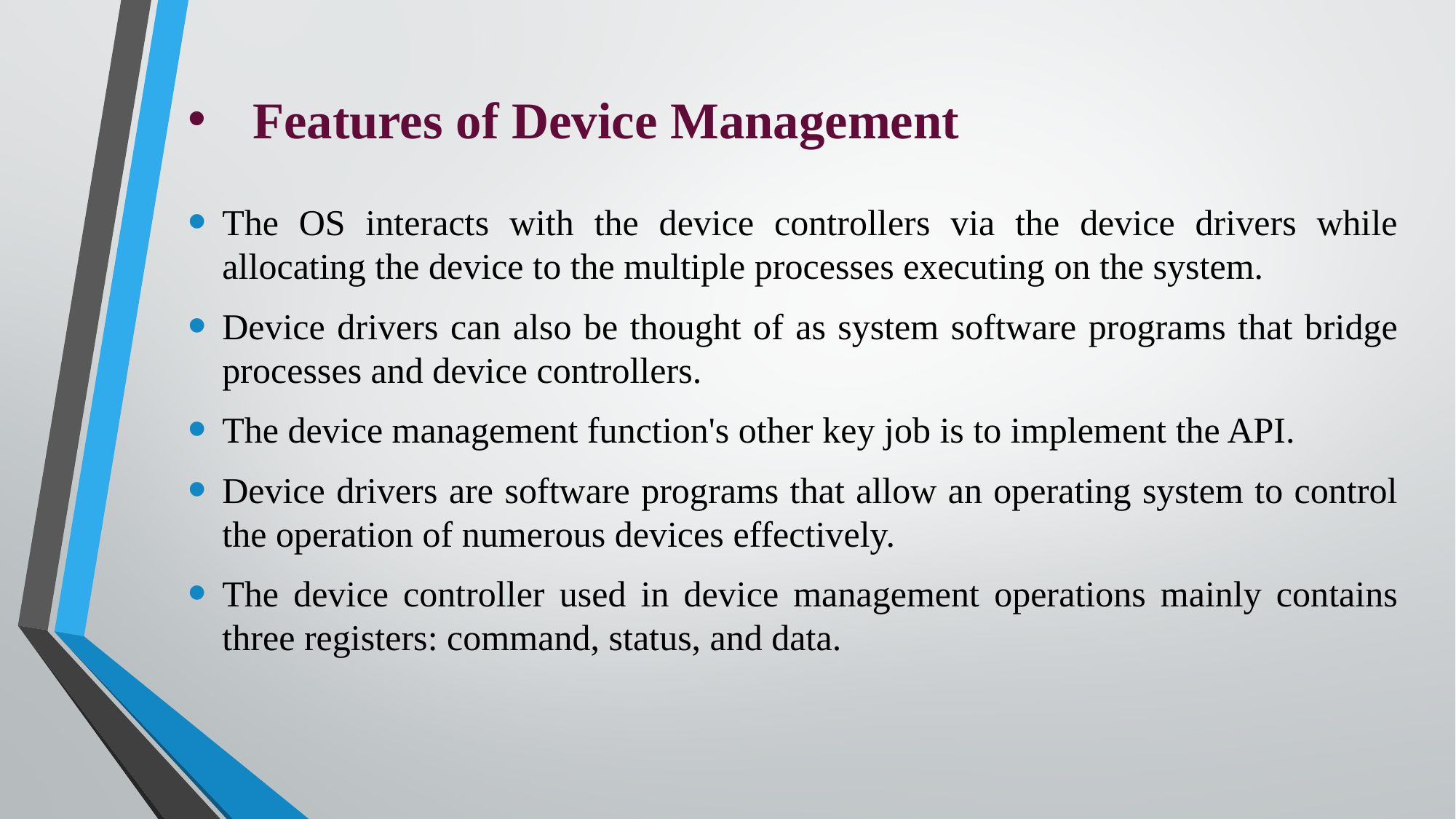

# Features of Device Management
The OS interacts with the device controllers via the device drivers while allocating the device to the multiple processes executing on the system.
Device drivers can also be thought of as system software programs that bridge processes and device controllers.
The device management function's other key job is to implement the API.
Device drivers are software programs that allow an operating system to control the operation of numerous devices effectively.
The device controller used in device management operations mainly contains three registers: command, status, and data.